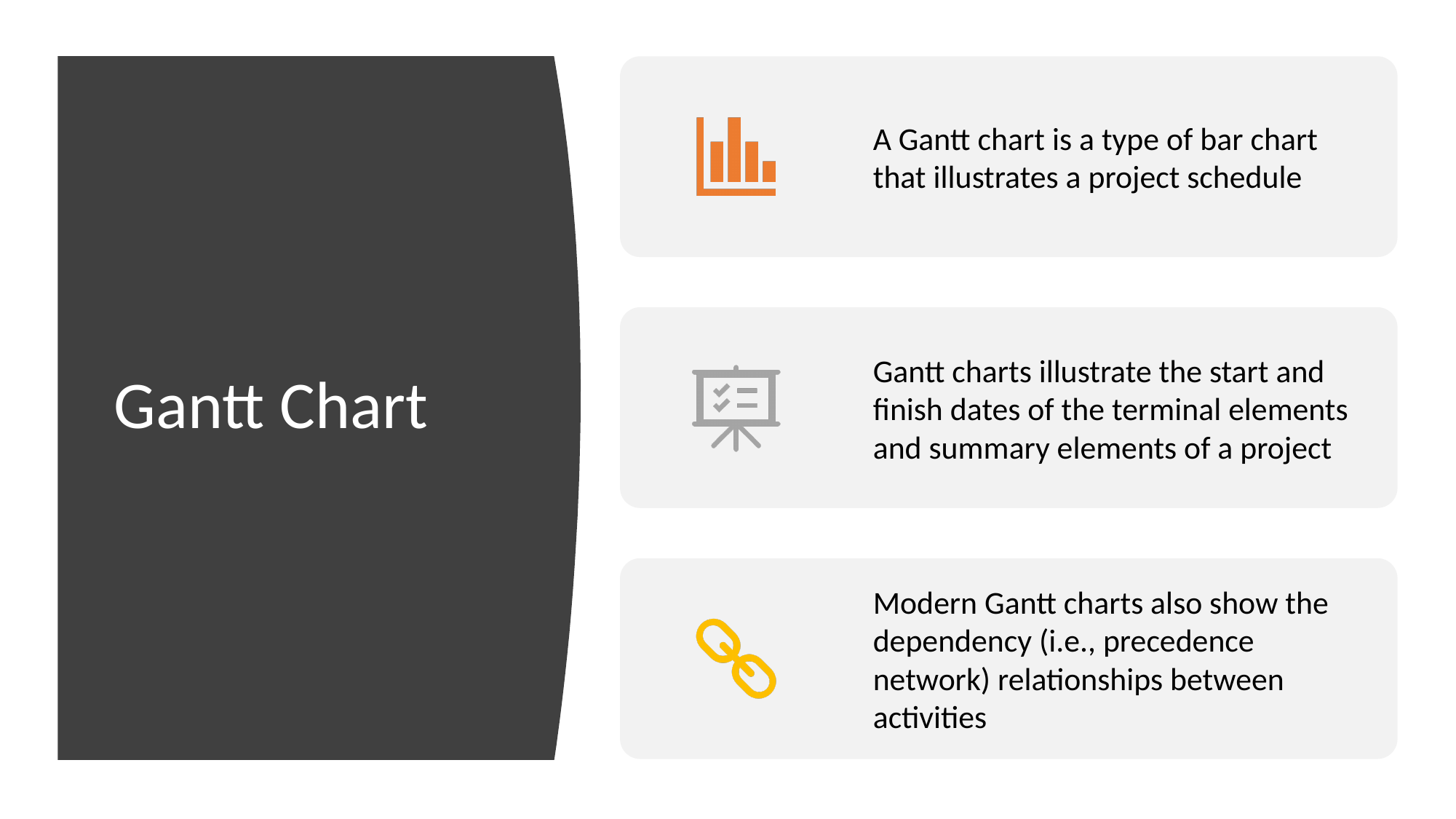

A Gantt chart is a type of bar chart that illustrates a project schedule
Gantt charts illustrate the start and finish dates of the terminal elements and summary elements of a project
Modern Gantt charts also show the dependency (i.e., precedence network) relationships between activities

# Gantt Chart